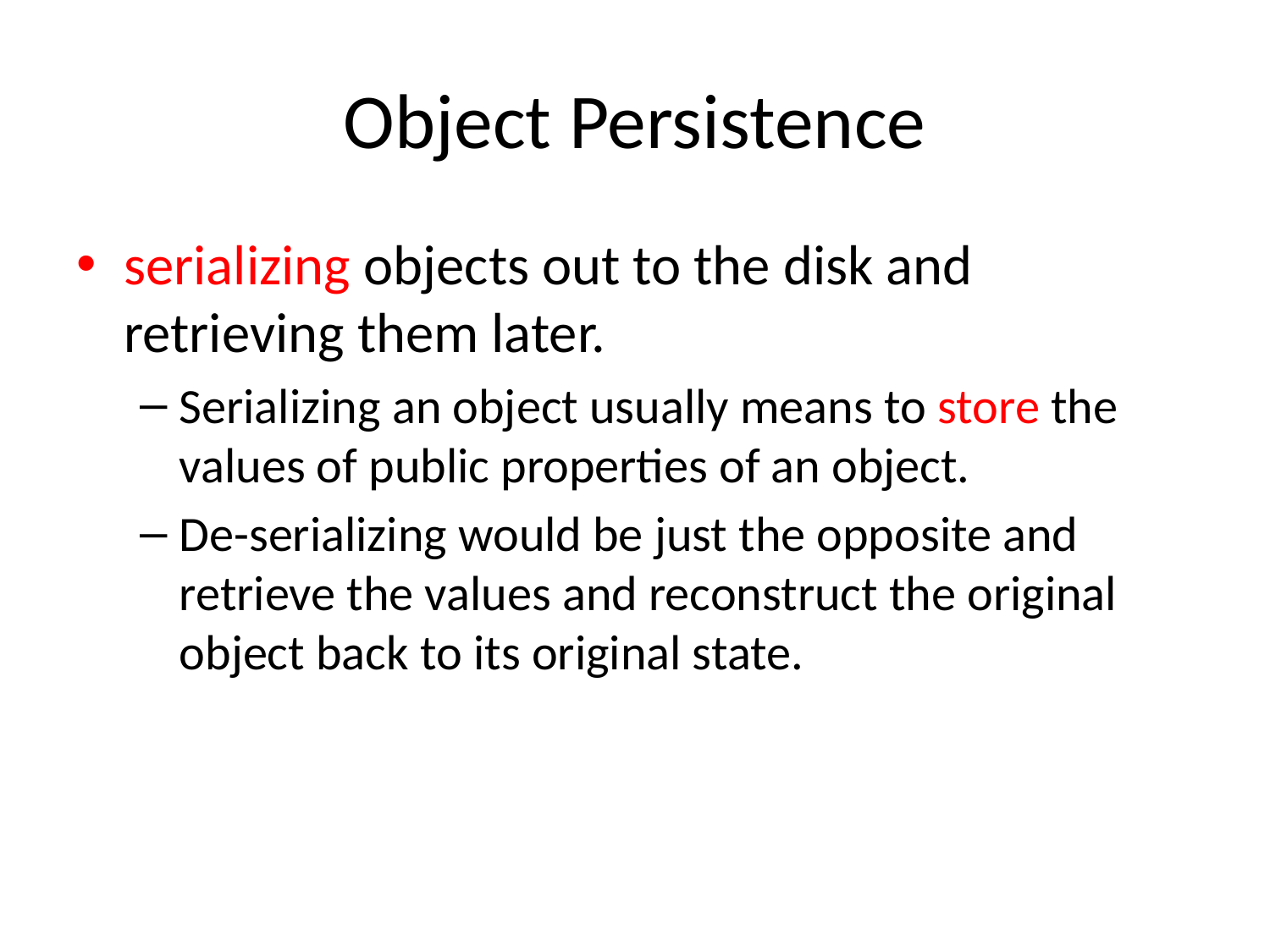

# Object Persistence
serializing objects out to the disk and retrieving them later.
Serializing an object usually means to store the values of public properties of an object.
De-serializing would be just the opposite and retrieve the values and reconstruct the original object back to its original state.